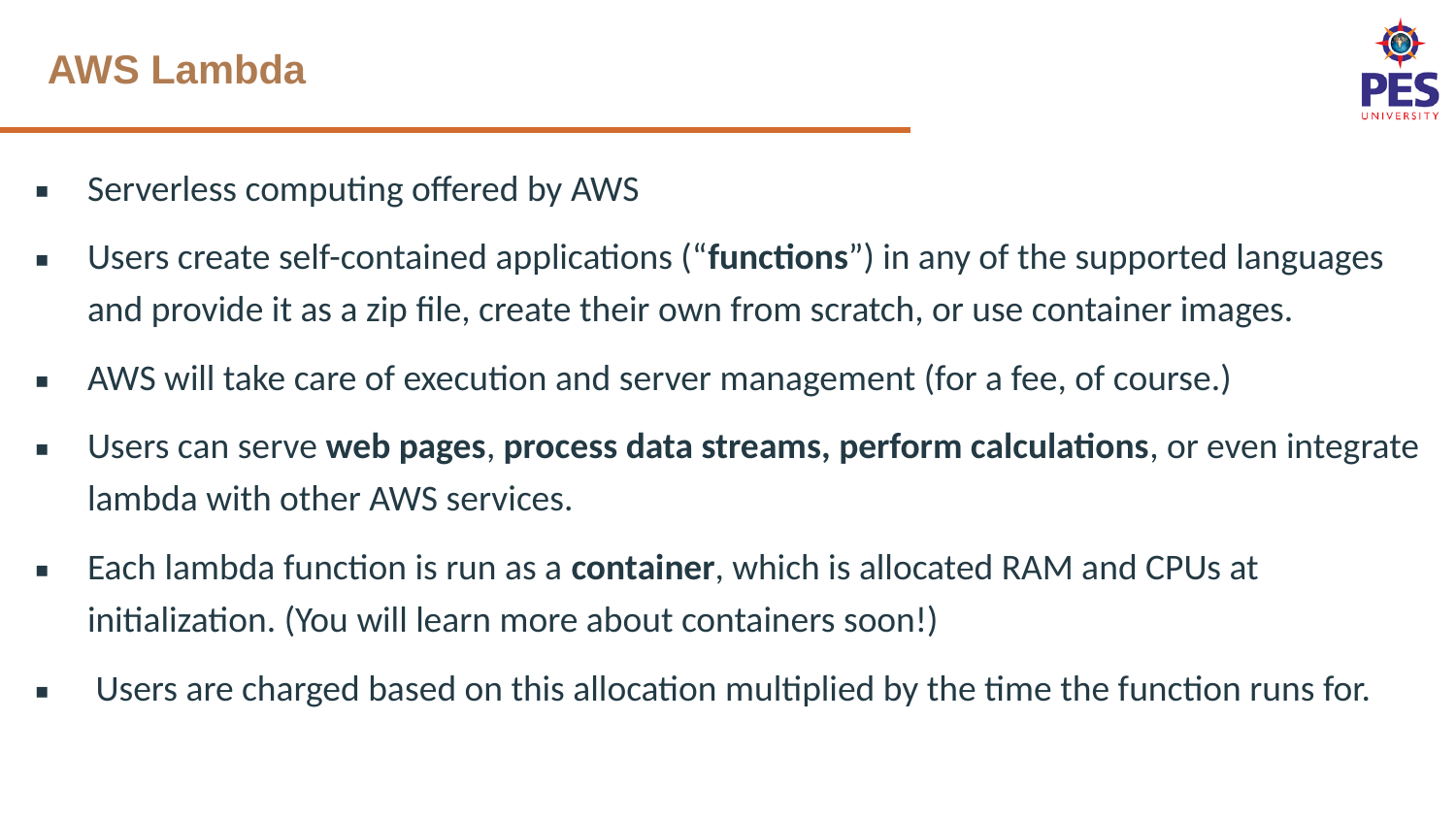

# AWS Lambda
Serverless computing offered by AWS
Users create self-contained applications (“functions”) in any of the supported languages and provide it as a zip file, create their own from scratch, or use container images.
AWS will take care of execution and server management (for a fee, of course.)
Users can serve web pages, process data streams, perform calculations, or even integrate lambda with other AWS services.
Each lambda function is run as a container, which is allocated RAM and CPUs at initialization. (You will learn more about containers soon!)
 Users are charged based on this allocation multiplied by the time the function runs for.